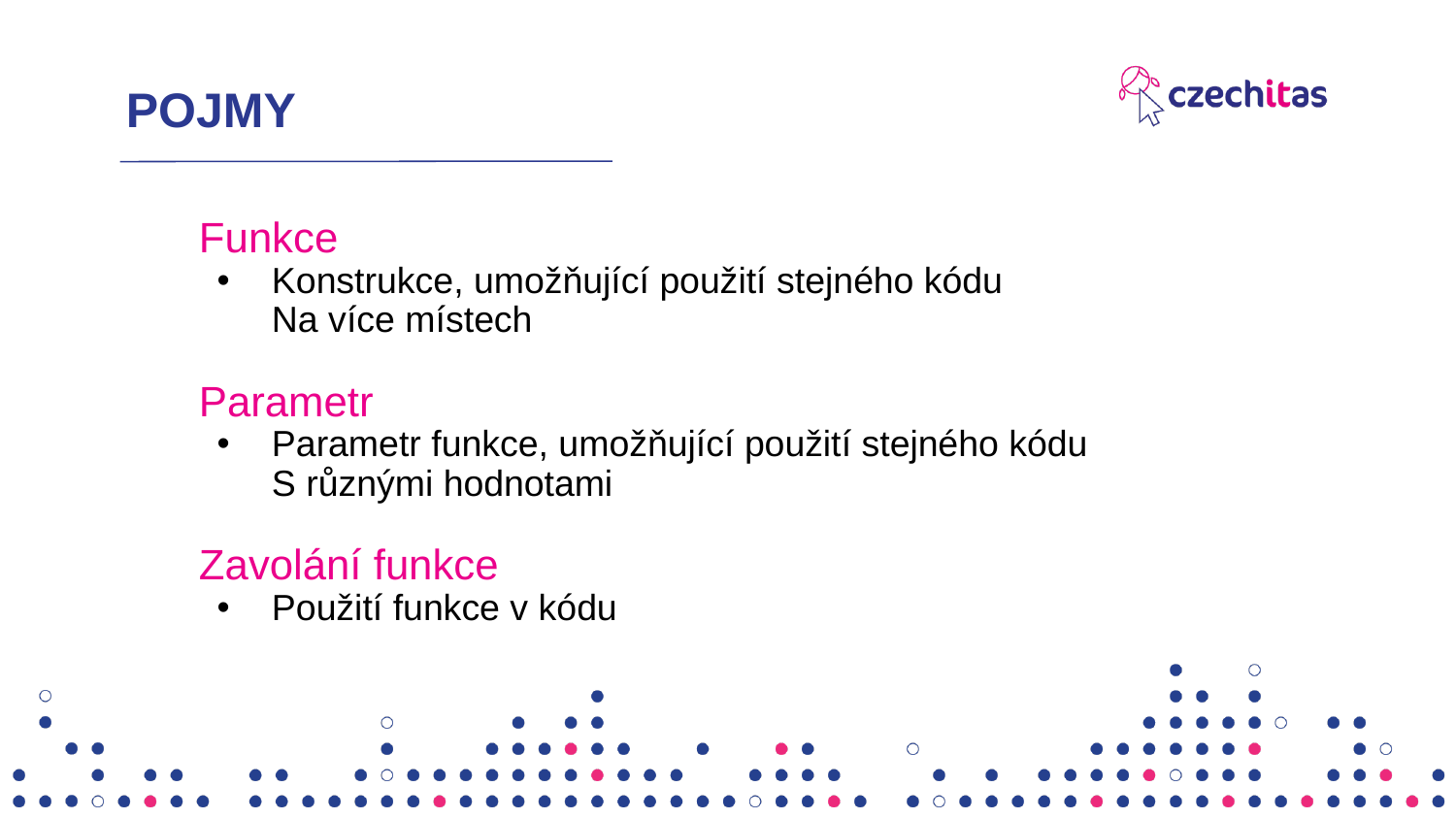

# POJMY

Funkce
Konstrukce, umožňující použití stejného kódu
Na více místech

Parametr
Parametr funkce, umožňující použití stejného kódu
S různými hodnotami

Zavolání funkce
Použití funkce v kódu